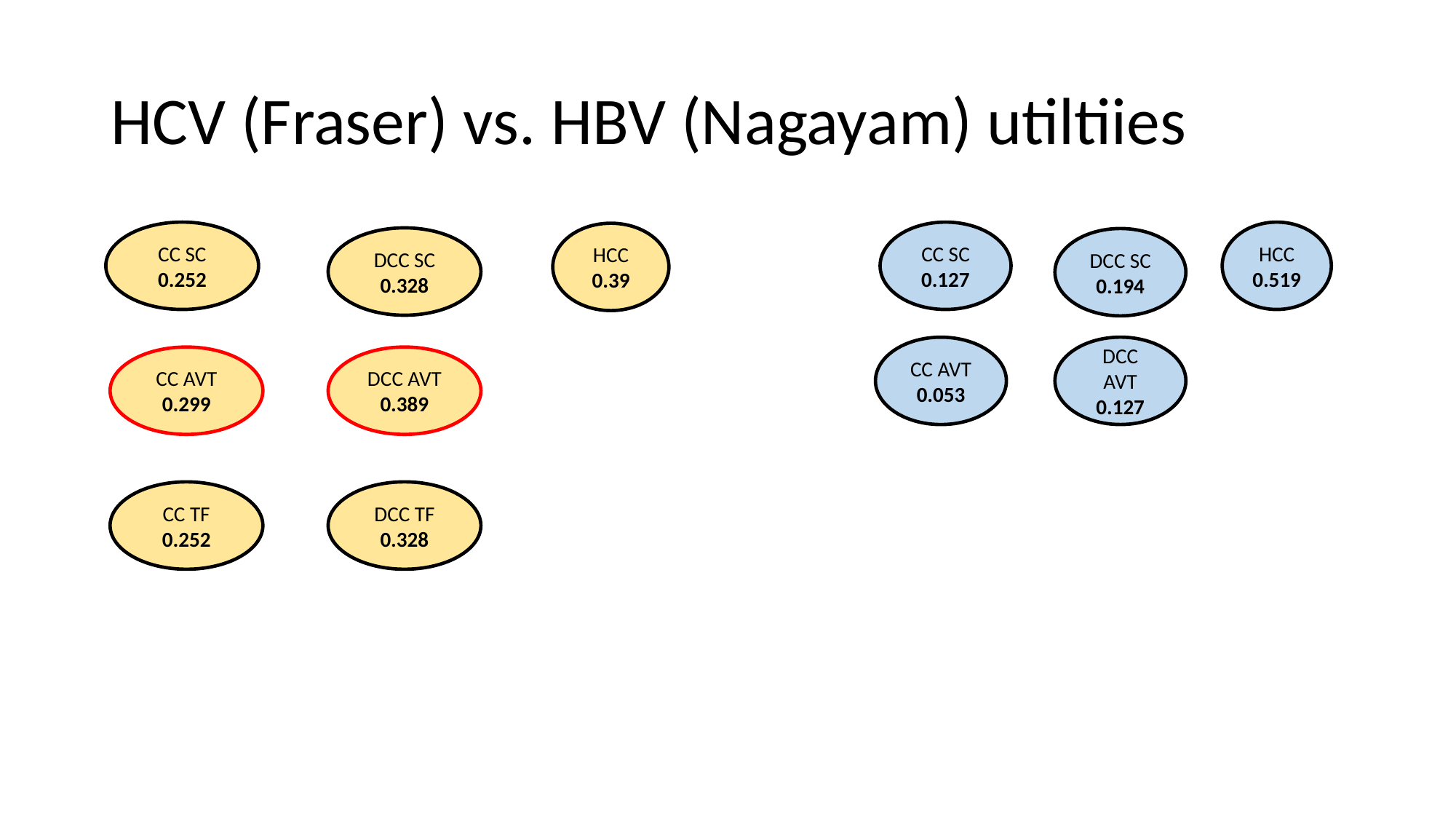

# HCV (Fraser) vs. HBV (Nagayam) utiltiies
CC SC 0.252
CC SC 0.127
HCC 0.519
HCC 0.39
DCC SC 0.328
DCC SC 0.194
DCC AVT 0.127
CC AVT 0.053
CC AVT 0.299
DCC AVT 0.389
CC TF 0.252
DCC TF
0.328